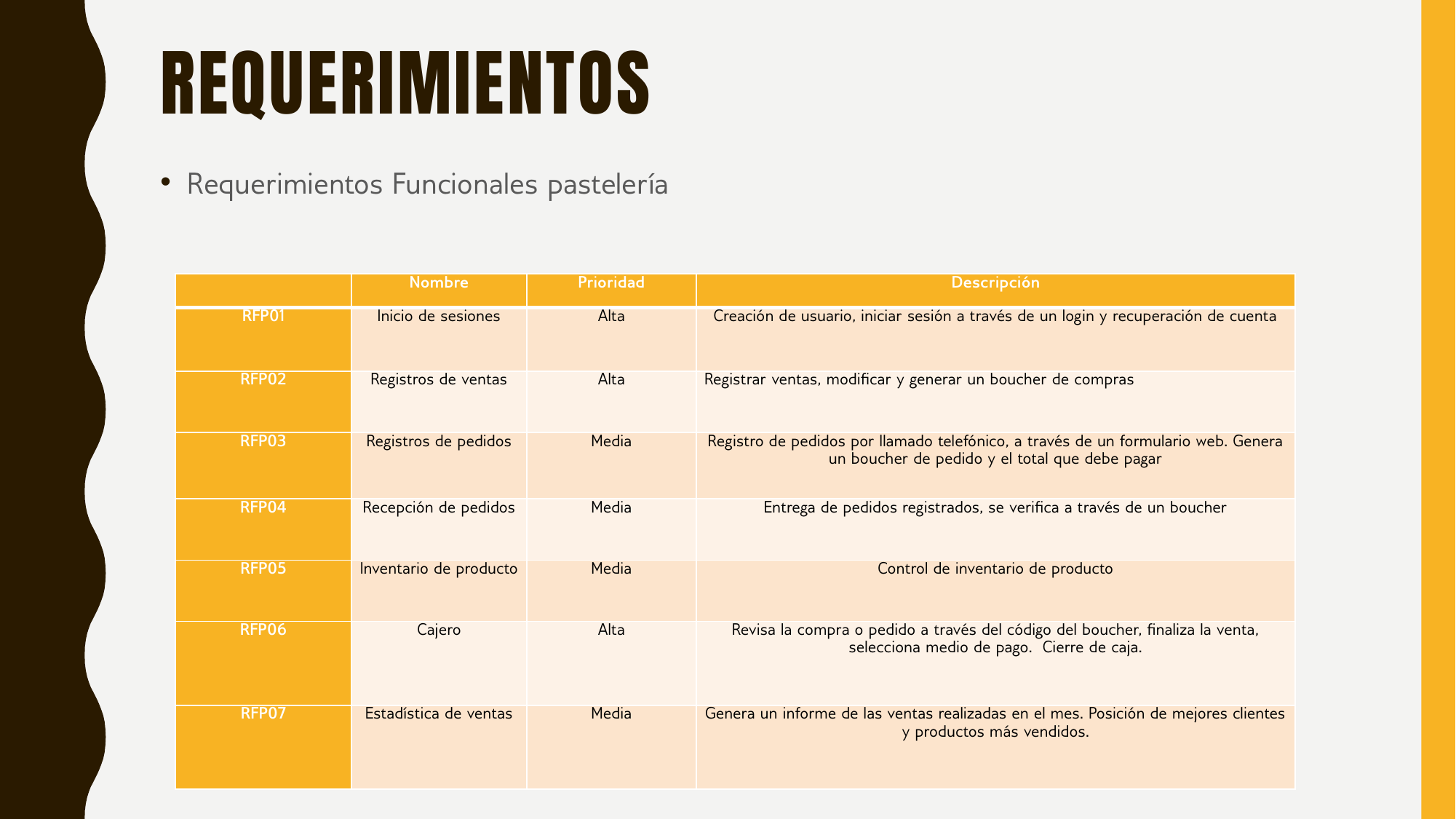

# Requerimientos
Requerimientos Funcionales pastelería
|  | Nombre | Prioridad | Descripción |
| --- | --- | --- | --- |
| RFP01 | Inicio de sesiones | Alta | Creación de usuario, iniciar sesión a través de un login y recuperación de cuenta |
| RFP02 | Registros de ventas | Alta | Registrar ventas, modificar y generar un boucher de compras |
| RFP03 | Registros de pedidos | Media | Registro de pedidos por llamado telefónico, a través de un formulario web. Genera un boucher de pedido y el total que debe pagar |
| RFP04 | Recepción de pedidos | Media | Entrega de pedidos registrados, se verifica a través de un boucher |
| RFP05 | Inventario de producto | Media | Control de inventario de producto |
| RFP06 | Cajero | Alta | Revisa la compra o pedido a través del código del boucher, finaliza la venta, selecciona medio de pago. Cierre de caja. |
| RFP07 | Estadística de ventas | Media | Genera un informe de las ventas realizadas en el mes. Posición de mejores clientes y productos más vendidos. |